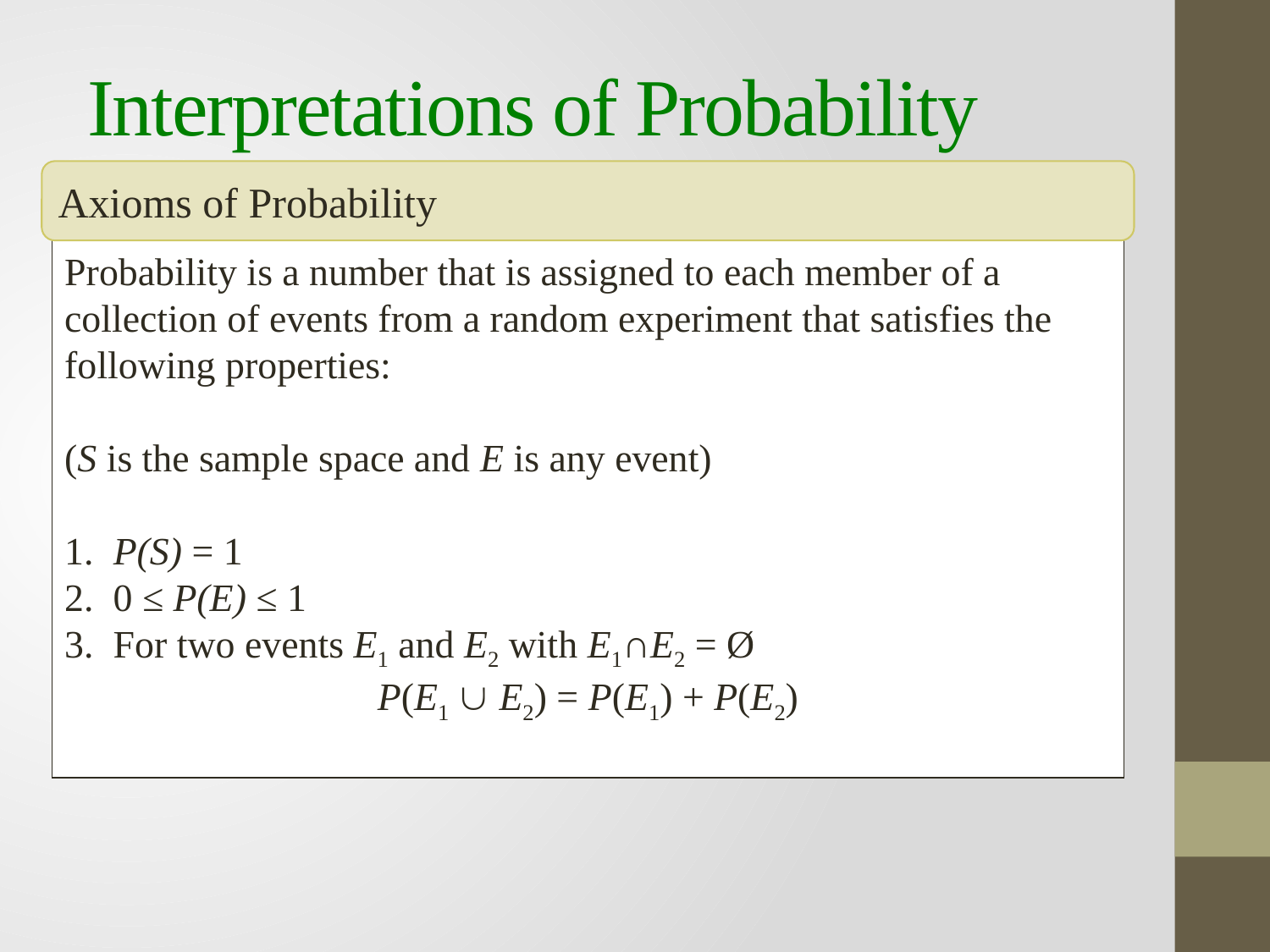

# Interpretations of Probability
Axioms of Probability
Probability is a number that is assigned to each member of a collection of events from a random experiment that satisfies the following properties:

(S is the sample space and E is any event)

1.  P(S) = 1
2.  0 ≤ P(E) ≤ 1
3.  For two events E1 and E2 with E1∩E2 = Ø
P(E1 ∪ E2) = P(E1) + P(E2)